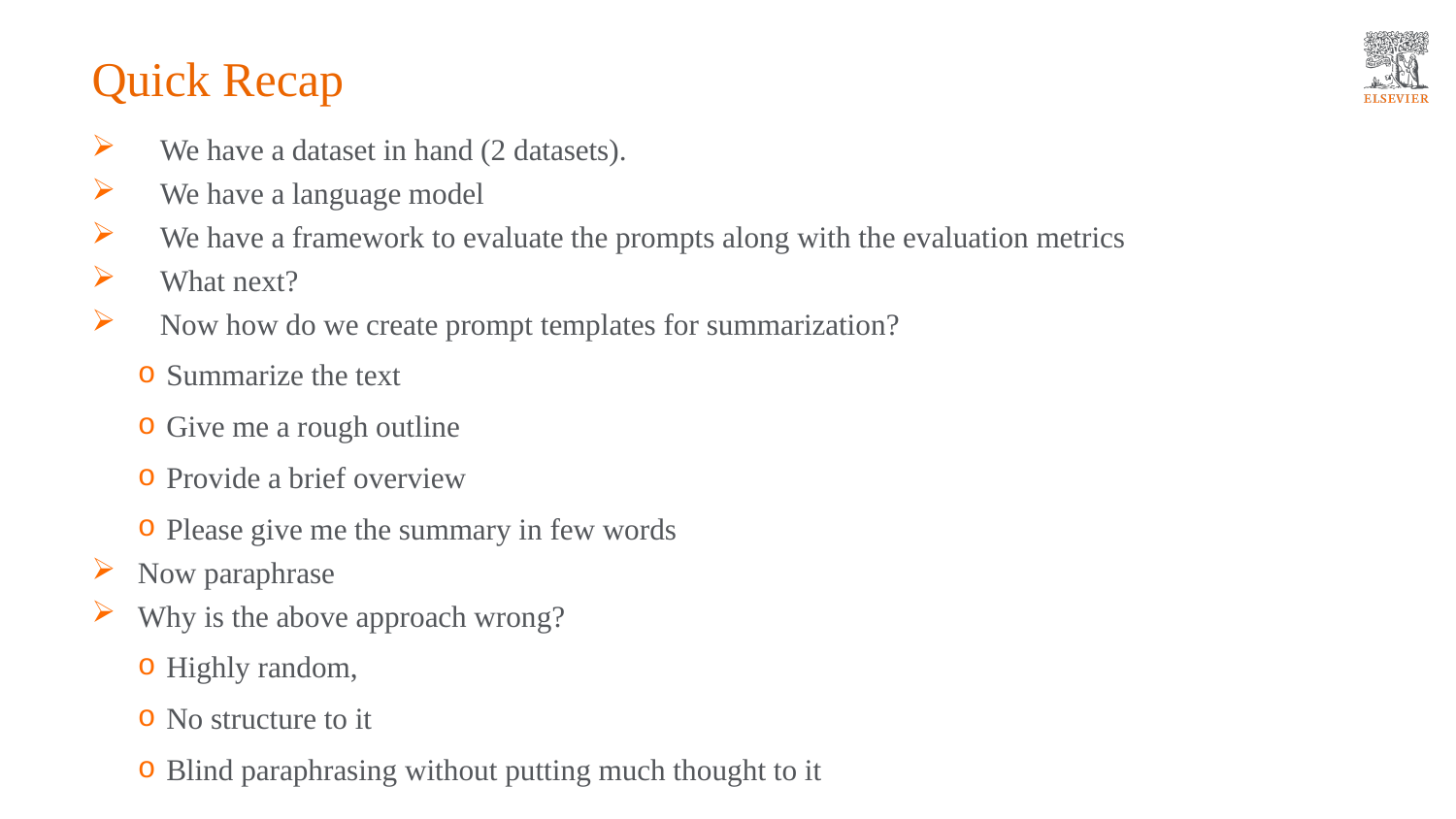

# Quick Recap
We have a dataset in hand (2 datasets).
We have a language model
We have a framework to evaluate the prompts along with the evaluation metrics
What next?
Now how do we create prompt templates for summarization?
Summarize the text
Give me a rough outline
Provide a brief overview
Please give me the summary in few words
Now paraphrase
Why is the above approach wrong?
Highly random,
No structure to it
Blind paraphrasing without putting much thought to it